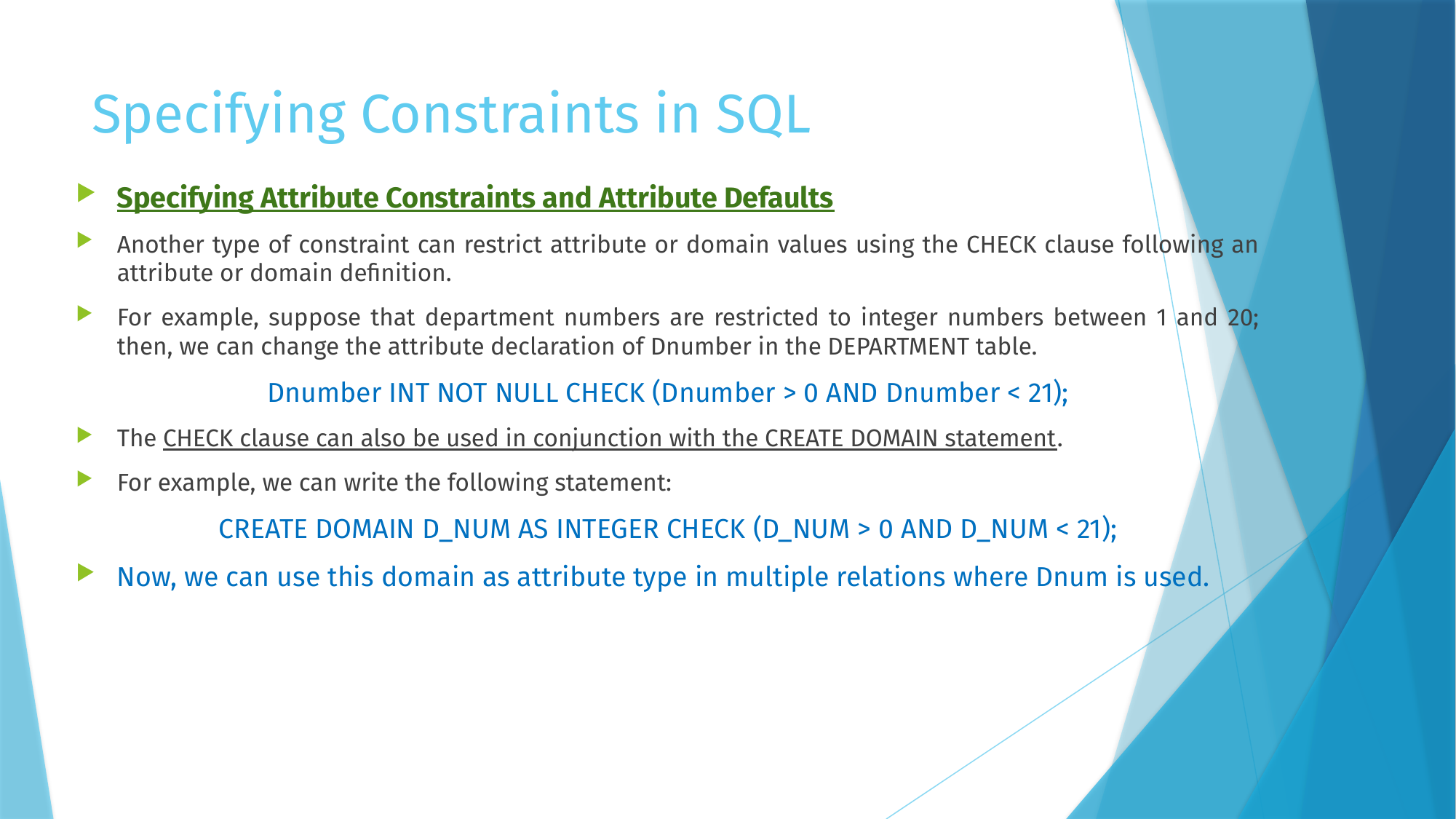

# Specifying Constraints in SQL
Specifying Attribute Constraints and Attribute Defaults
Another type of constraint can restrict attribute or domain values using the CHECK clause following an attribute or domain definition.
For example, suppose that department numbers are restricted to integer numbers between 1 and 20; then, we can change the attribute declaration of Dnumber in the DEPARTMENT table.
Dnumber INT NOT NULL CHECK (Dnumber > 0 AND Dnumber < 21);
The CHECK clause can also be used in conjunction with the CREATE DOMAIN statement.
For example, we can write the following statement:
CREATE DOMAIN D_NUM AS INTEGER CHECK (D_NUM > 0 AND D_NUM < 21);
Now, we can use this domain as attribute type in multiple relations where Dnum is used.